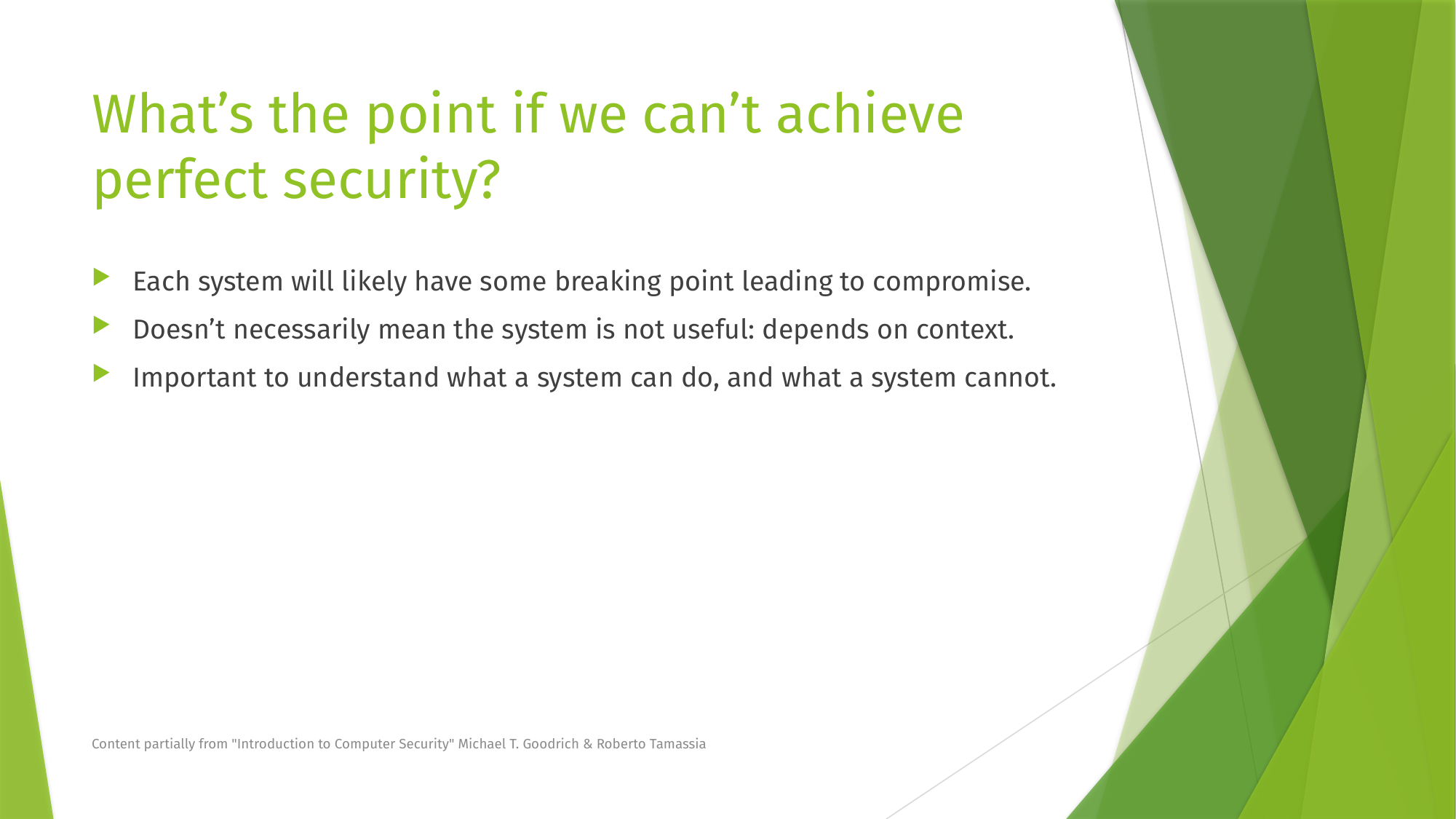

# What’s the point if we can’t achieve perfect security?
Each system will likely have some breaking point leading to compromise.
Doesn’t necessarily mean the system is not useful: depends on context.
Important to understand what a system can do, and what a system cannot.
Content partially from "Introduction to Computer Security" Michael T. Goodrich & Roberto Tamassia